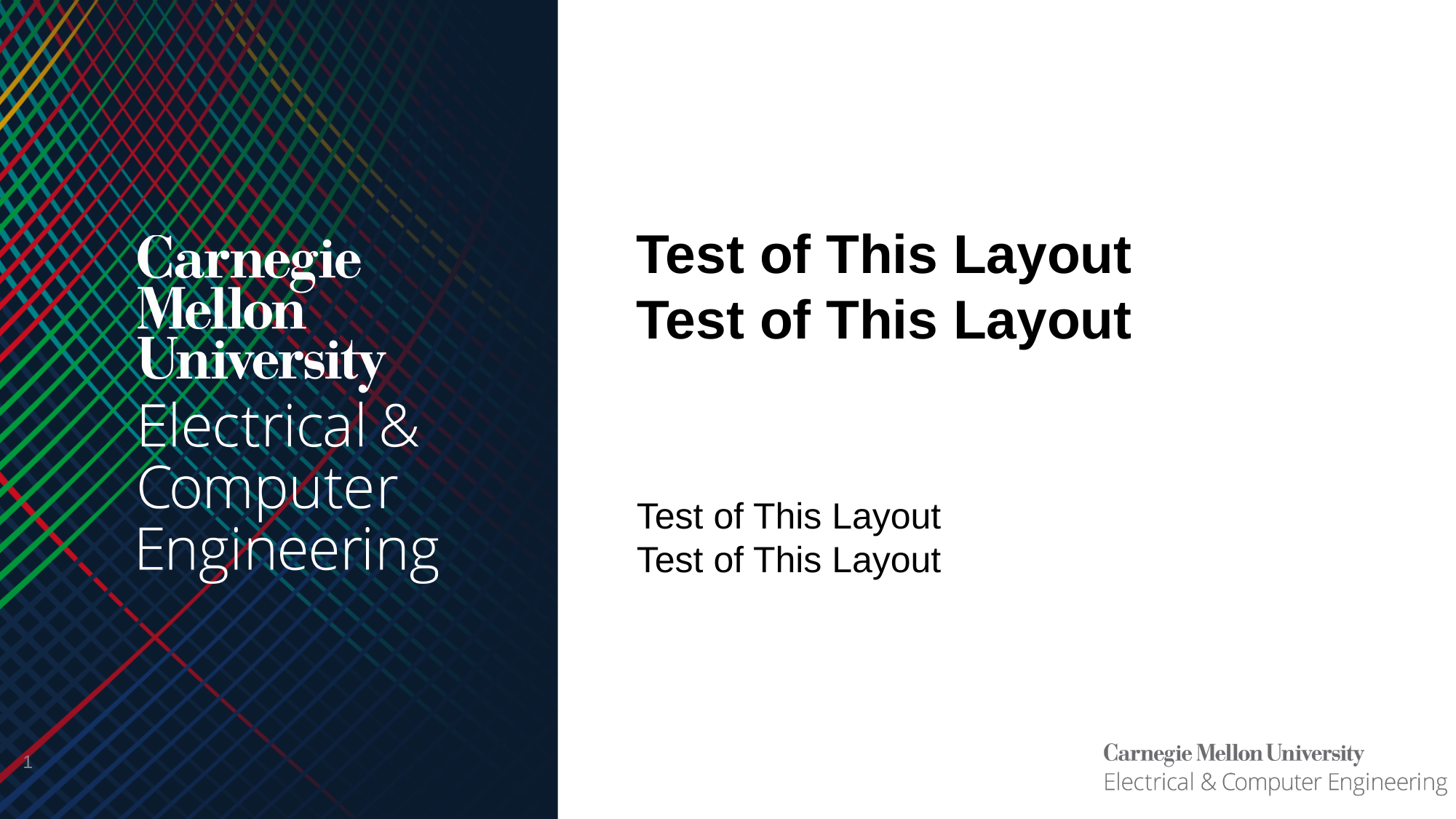

# Test of This Layout Test of This Layout
Test of This Layout
Test of This Layout
1